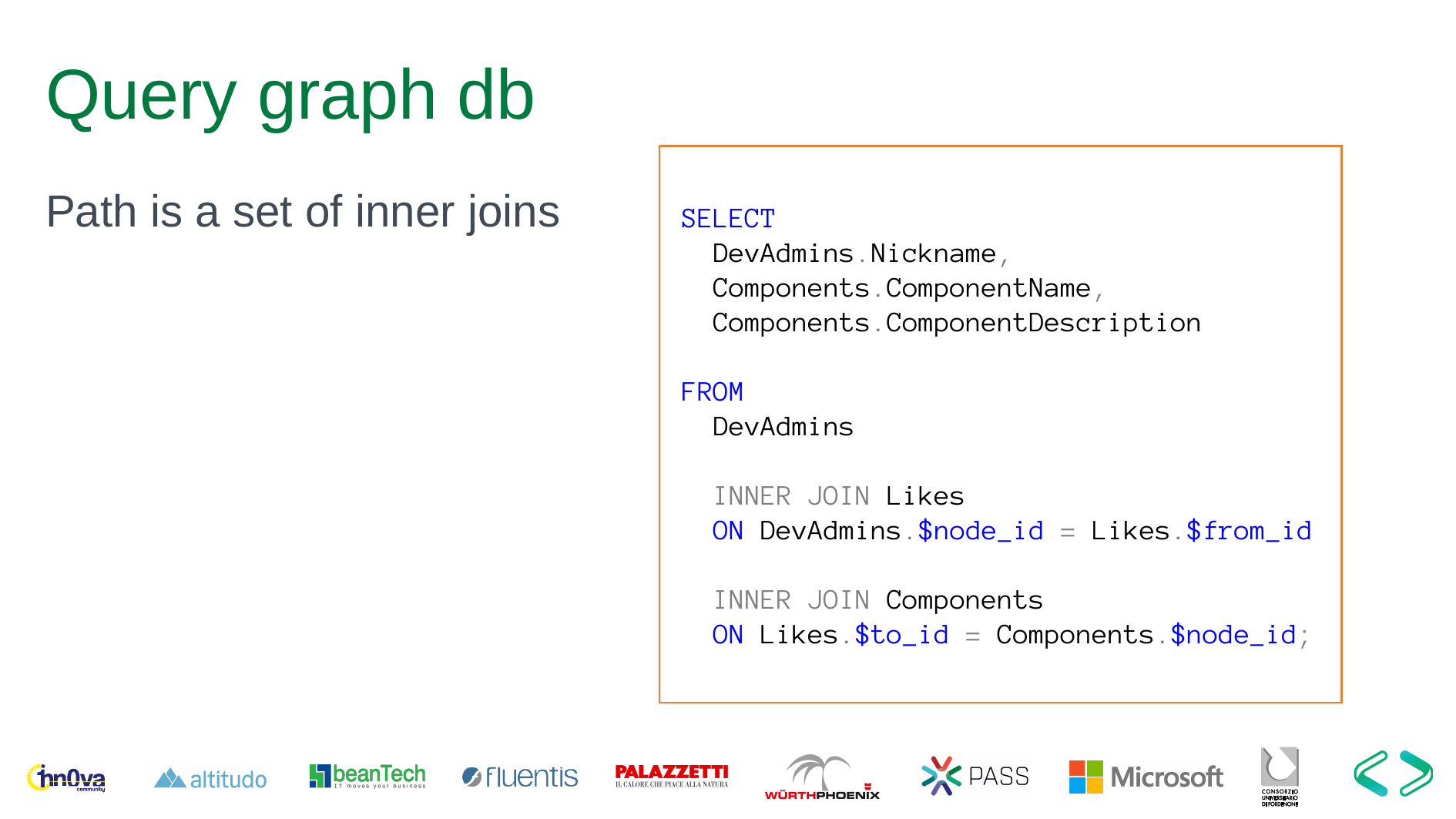

# Query graph db
SELECT
  DevAdmins.Nickname,
  Components.ComponentName,
  Components.ComponentDescription

FROM
  DevAdmins

  INNER JOIN Likes
  ON DevAdmins.$node_id = Likes.$from_id

  INNER JOIN Components
  ON Likes.$to_id = Components.$node_id;
Path is a set of inner joins